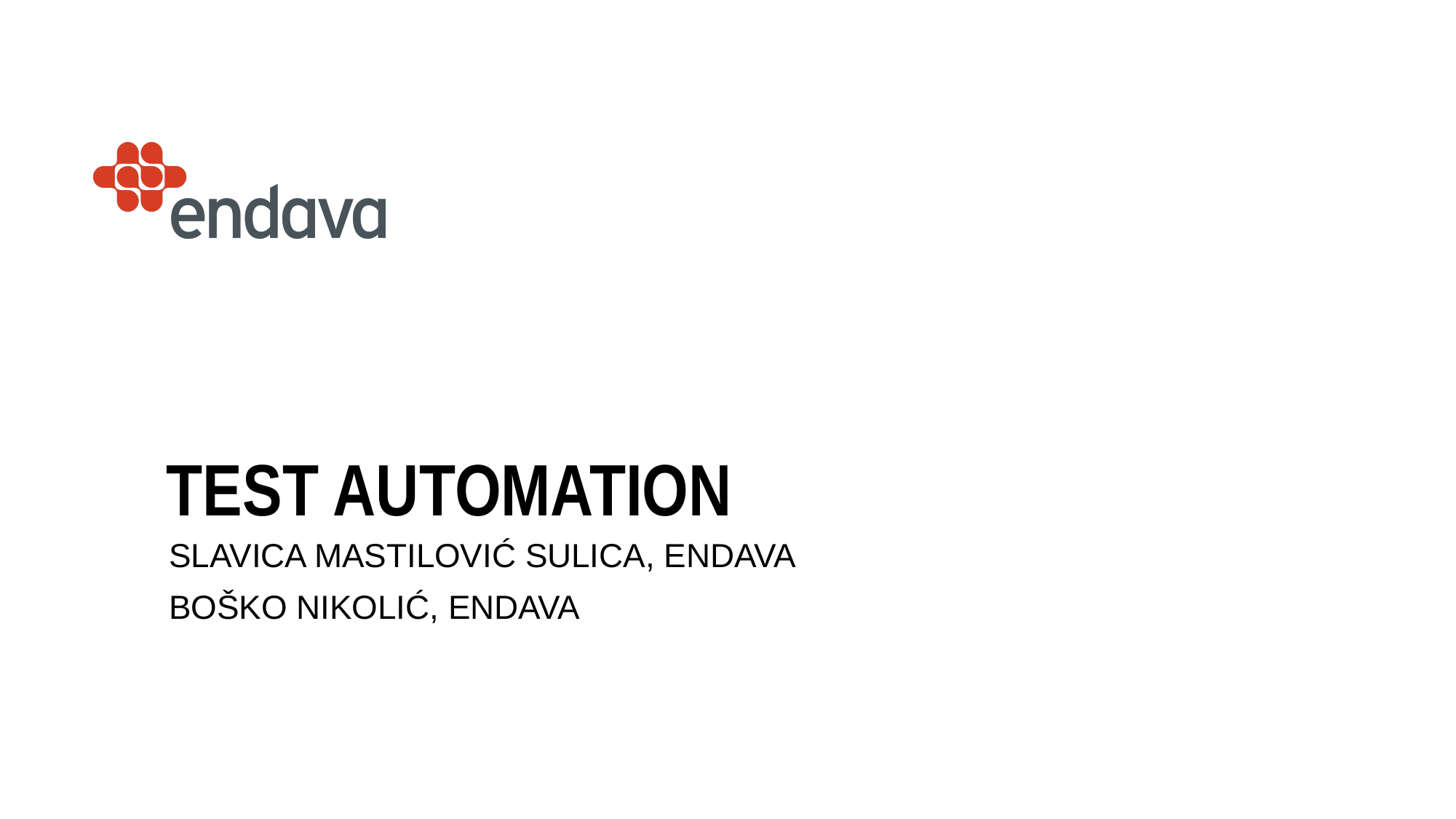

# TEST AUtomation
Slavica Mastilović sulica, endava
Boško Nikolić, endava